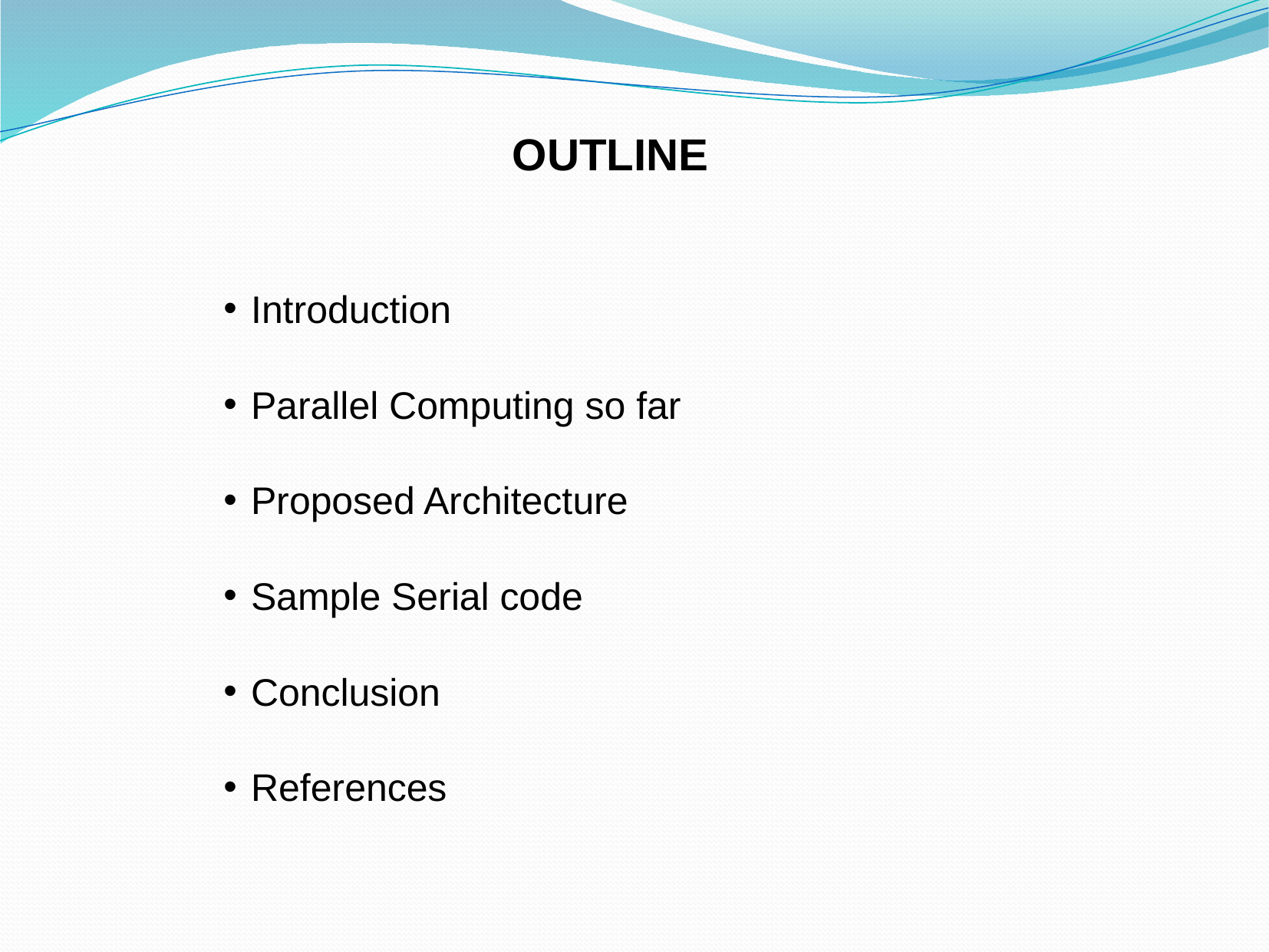

OUTLINE

Introduction

Parallel Computing so far

Proposed Architecture

Sample Serial code

Conclusion

References